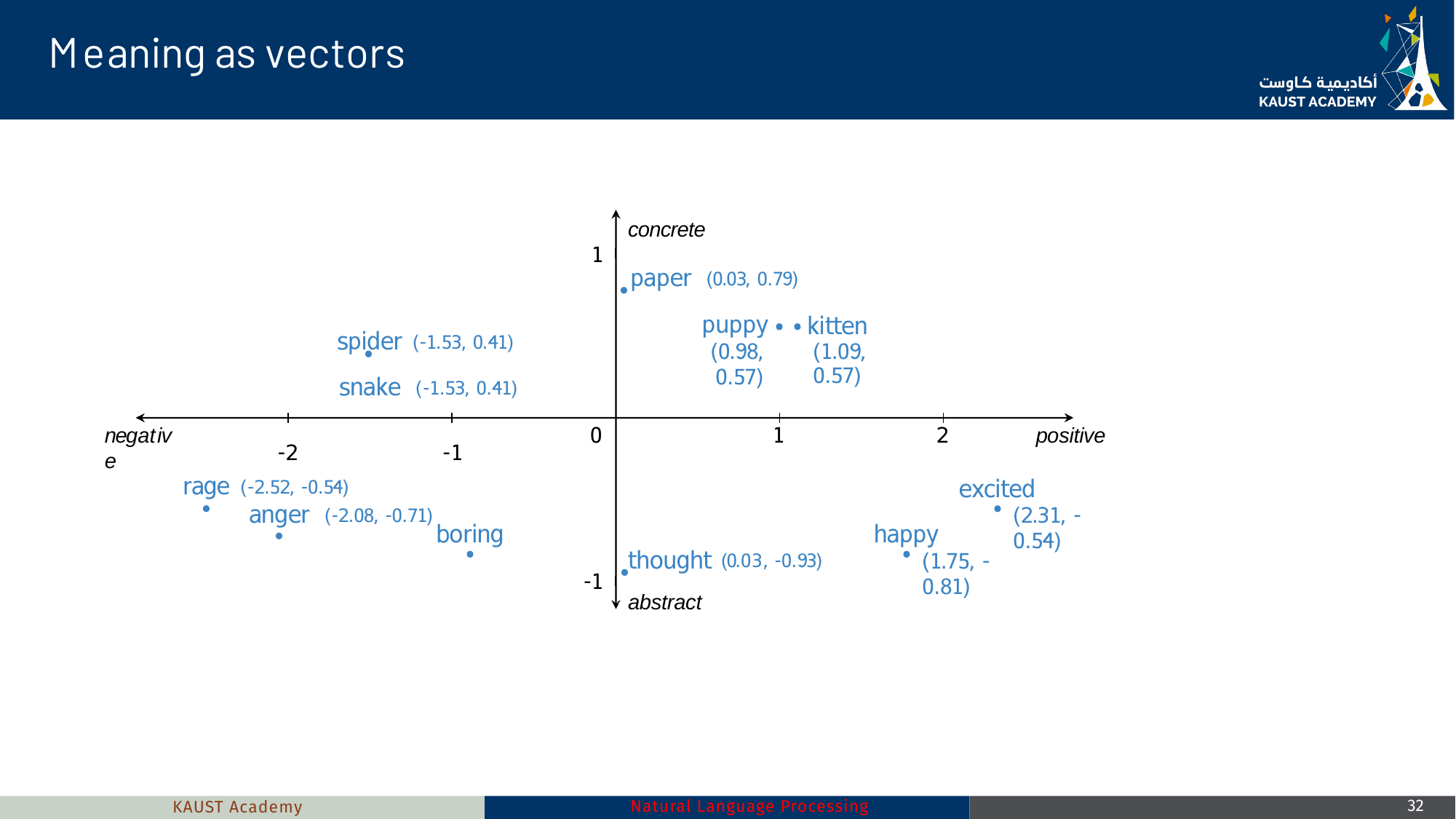

# Meaning as vectors
concrete
paper  (0.03, 0.79)

1

puppy
(0.98, 0.57)
spider (-1.53, 0.41)
snake  (-1.53, 0.41)

-2	-1
kitten
(1.09, 0.57)

negative
0
1
2
positive
rage (-2.52, -0.54)
anger  (-2.08, -0.71)
excited
(2.31, -0.54)
boring
happy
thought (0.03, -0.93)
abstract
(1.75, -0.81)
-1